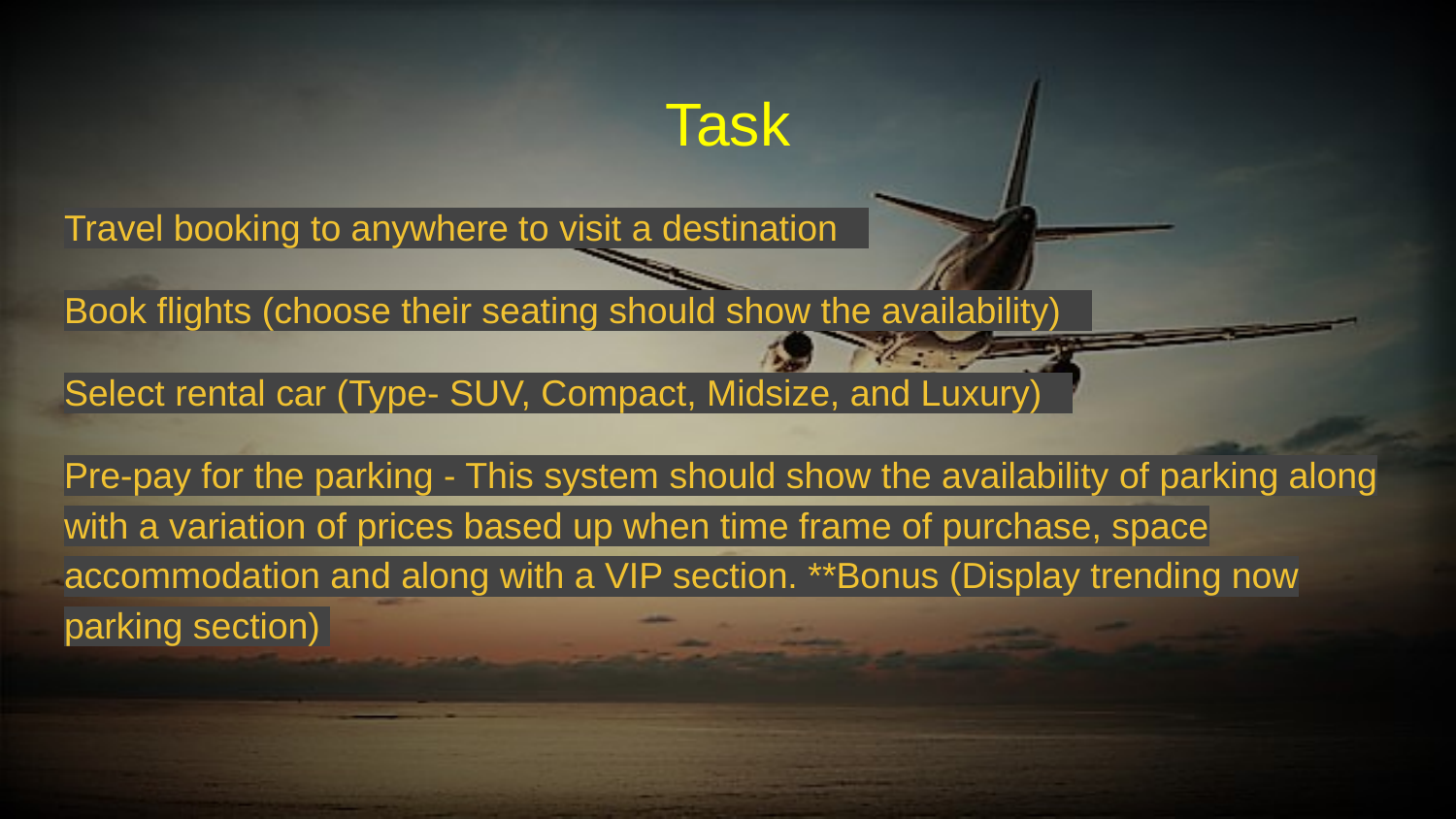

# Task
Travel booking to anywhere to visit a destination
Book flights (choose their seating should show the availability)
Select rental car (Type- SUV, Compact, Midsize, and Luxury)
Pre-pay for the parking - This system should show the availability of parking along with a variation of prices based up when time frame of purchase, space accommodation and along with a VIP section. **Bonus (Display trending now parking section)